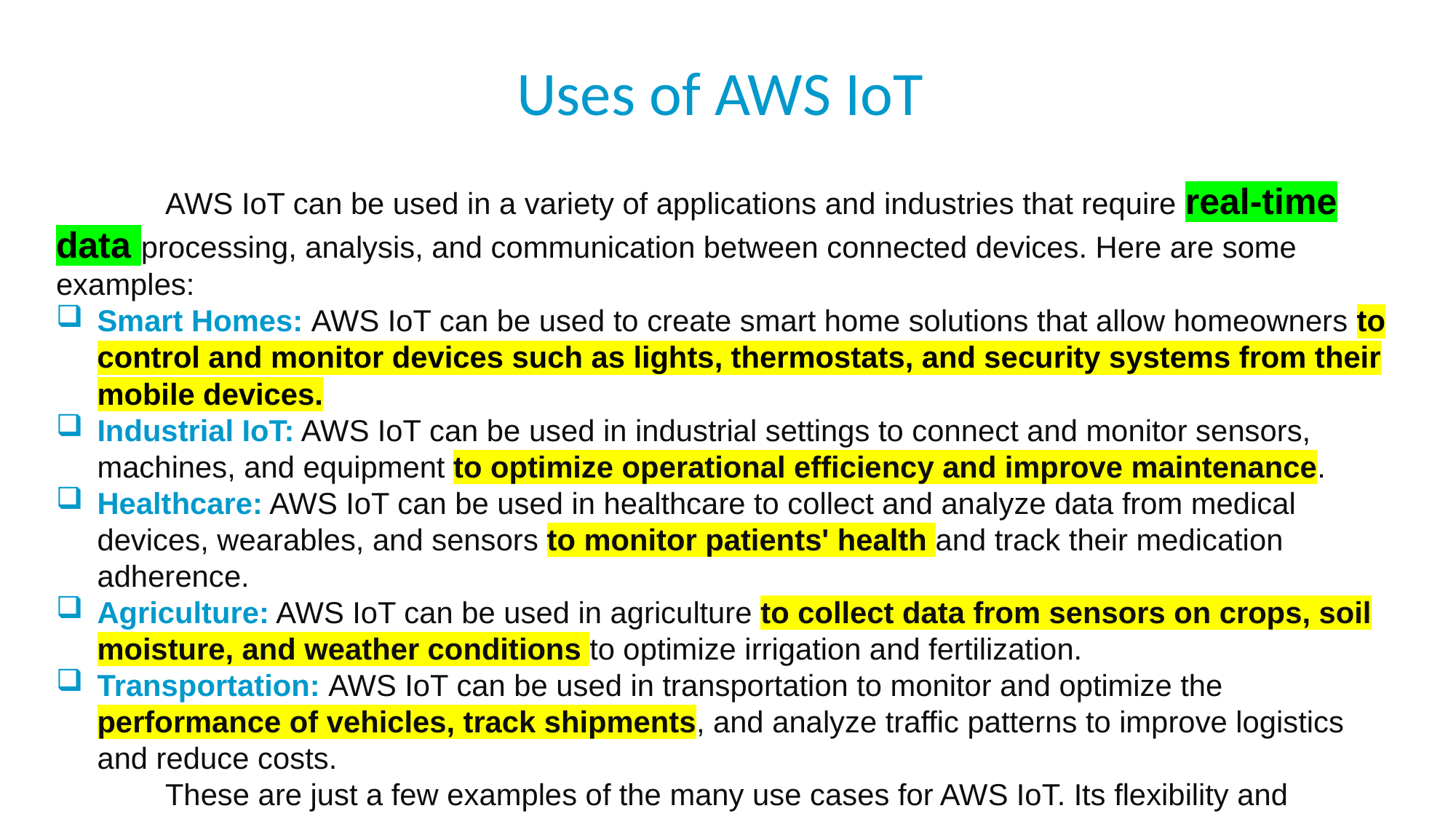

# Uses of AWS IoT
	AWS IoT can be used in a variety of applications and industries that require real-time data processing, analysis, and communication between connected devices. Here are some examples:
Smart Homes: AWS IoT can be used to create smart home solutions that allow homeowners to control and monitor devices such as lights, thermostats, and security systems from their mobile devices.
Industrial IoT: AWS IoT can be used in industrial settings to connect and monitor sensors, machines, and equipment to optimize operational efficiency and improve maintenance.
Healthcare: AWS IoT can be used in healthcare to collect and analyze data from medical devices, wearables, and sensors to monitor patients' health and track their medication adherence.
Agriculture: AWS IoT can be used in agriculture to collect data from sensors on crops, soil moisture, and weather conditions to optimize irrigation and fertilization.
Transportation: AWS IoT can be used in transportation to monitor and optimize the performance of vehicles, track shipments, and analyze traffic patterns to improve logistics and reduce costs.
	These are just a few examples of the many use cases for AWS IoT. Its flexibility and scalability make it suitable for a wide range of applications across industries.